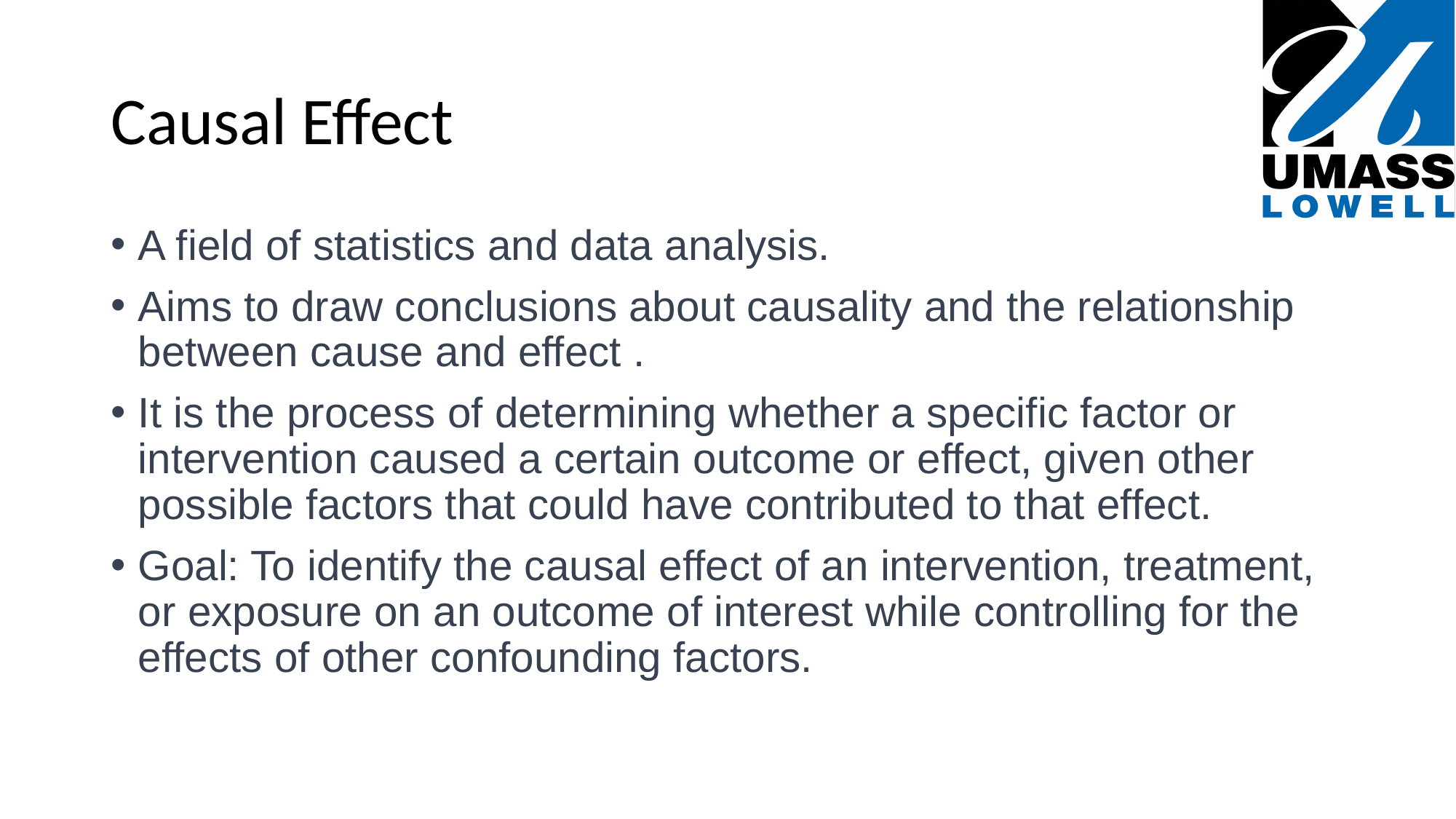

# Causal Effect
A field of statistics and data analysis.
Aims to draw conclusions about causality and the relationship between cause and effect .
It is the process of determining whether a specific factor or intervention caused a certain outcome or effect, given other possible factors that could have contributed to that effect.
Goal: To identify the causal effect of an intervention, treatment, or exposure on an outcome of interest while controlling for the effects of other confounding factors.